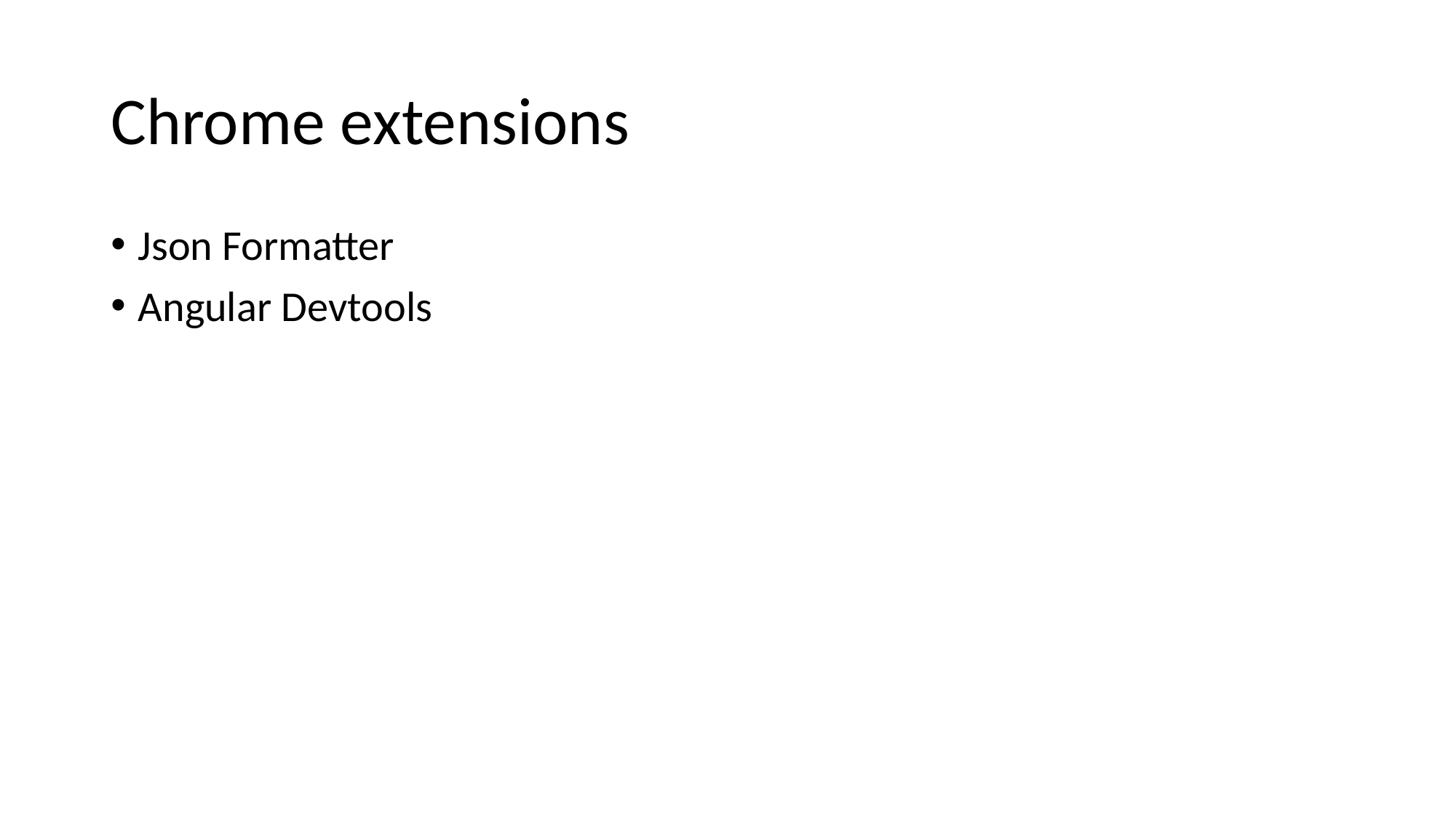

# Chrome extensions
Json Formatter
Angular Devtools